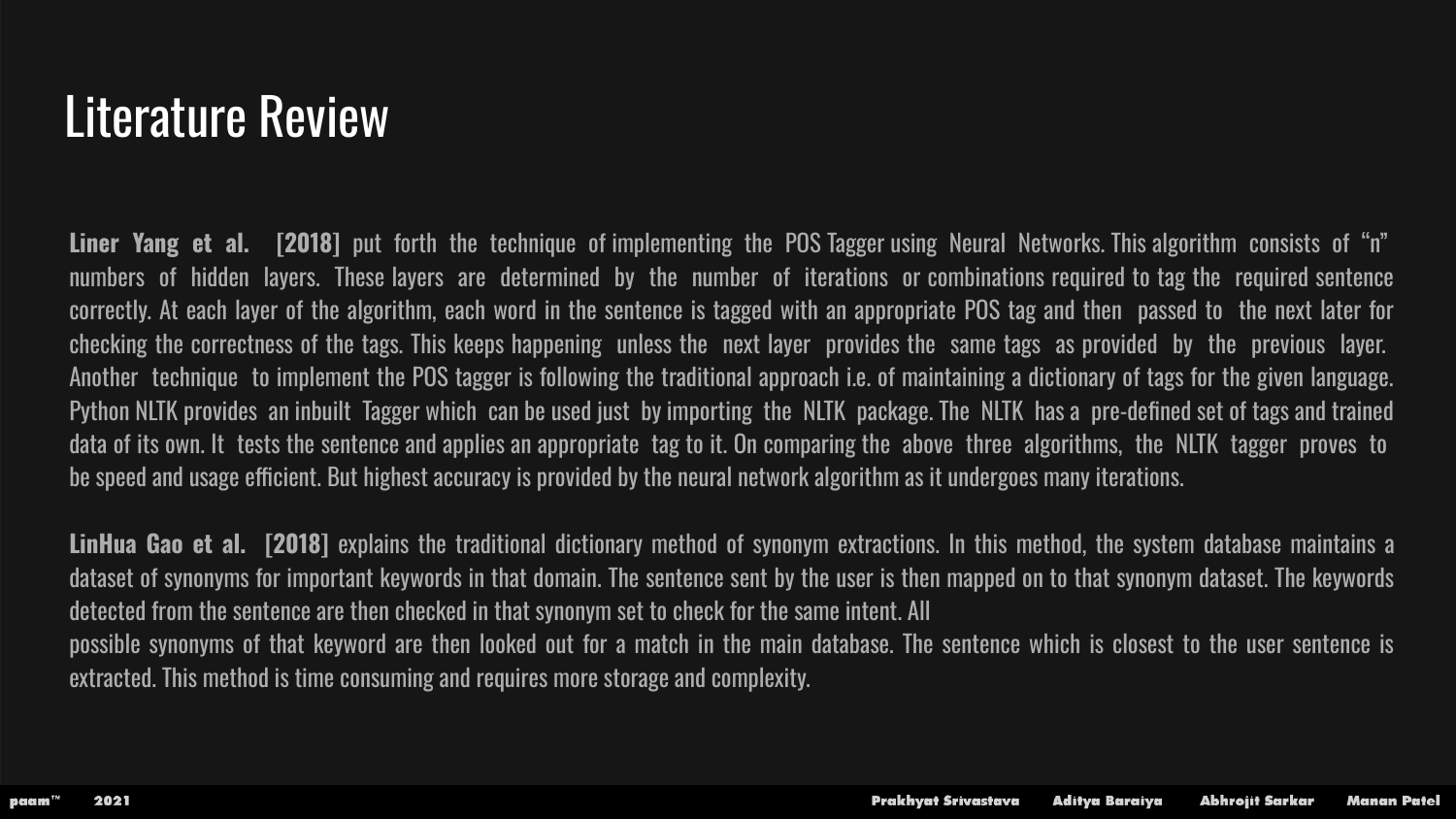

# Literature Review

Liner  Yang  et  al.    [2018]  put  forth  the  technique  of implementing  the  POS Tagger using  Neural  Networks. This algorithm  consists  of  “n”  numbers  of  hidden  layers.  These layers  are  determined  by  the  number  of  iterations  or combinations required to tag the  required sentence correctly. At each layer of the algorithm, each word in the sentence is tagged with an appropriate POS tag and then  passed to  the next later for checking the correctness of the tags. This keeps happening  unless the  next layer  provides the  same tags  as provided  by  the  previous  layer.  Another  technique  to implement the POS tagger is following the traditional approach i.e. of maintaining a dictionary of tags for the given language. Python NLTK provides  an inbuilt  Tagger which  can be used just  by importing  the  NLTK  package. The  NLTK  has a  pre-defined set of tags and trained data of its own. It  tests the sentence and applies an appropriate  tag to it. On comparing the  above  three  algorithms,  the  NLTK  tagger  proves  to  be speed and usage efficient. But highest accuracy is provided by the neural network algorithm as it undergoes many iterations.

LinHua Gao et al.  [2018] explains the traditional dictionary method of synonym extractions. In this method, the system database maintains a dataset of synonyms for important keywords in that domain. The sentence sent by the user is then mapped on to that synonym dataset. The keywords detected from the sentence are then checked in that synonym set to check for the same intent. All
possible synonyms of that keyword are then looked out for a match in the main database. The sentence which is closest to the user sentence is extracted. This method is time consuming and requires more storage and complexity.